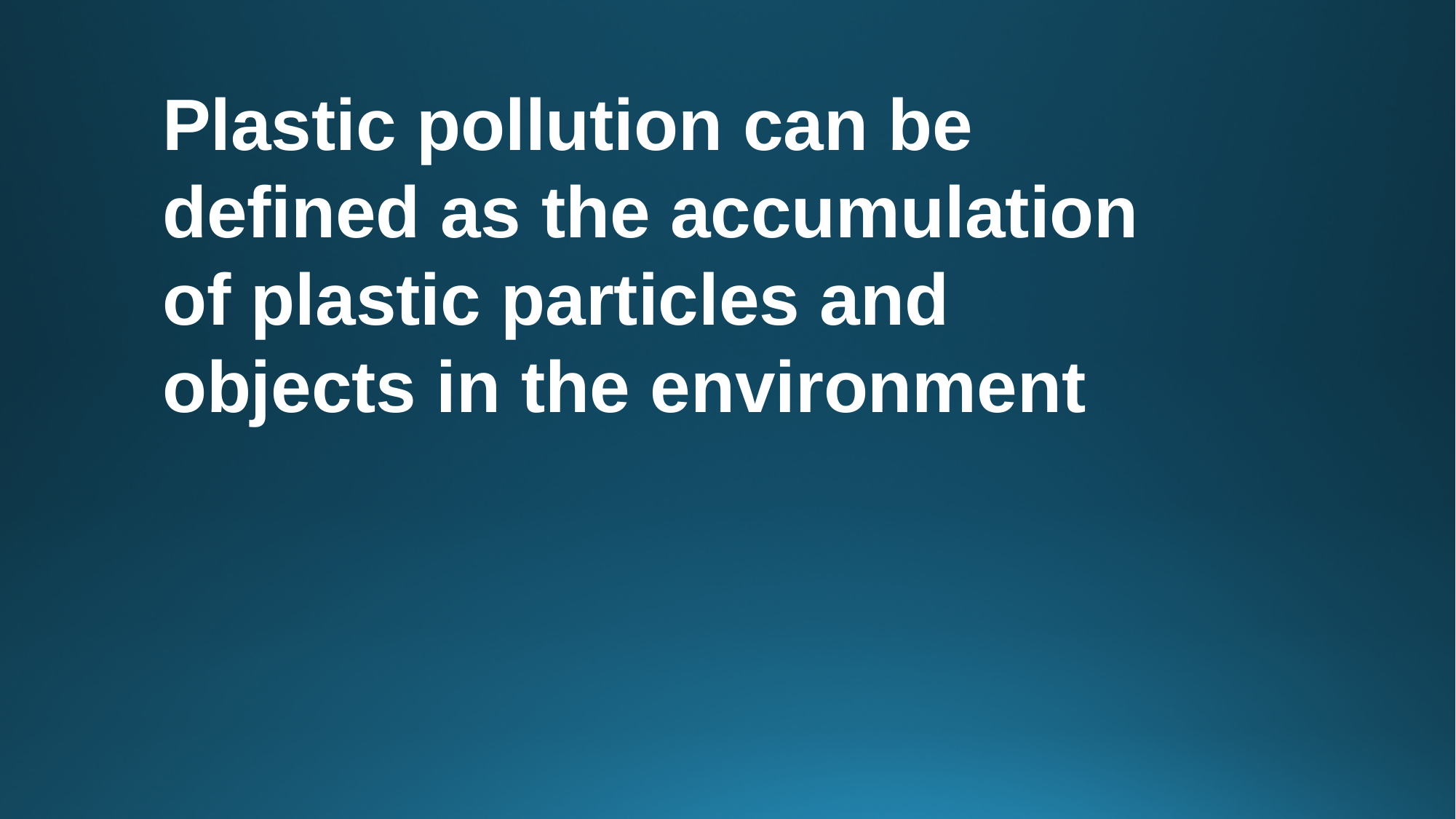

Plastic pollution can be defined as the accumulation of plastic particles and objects in the environment